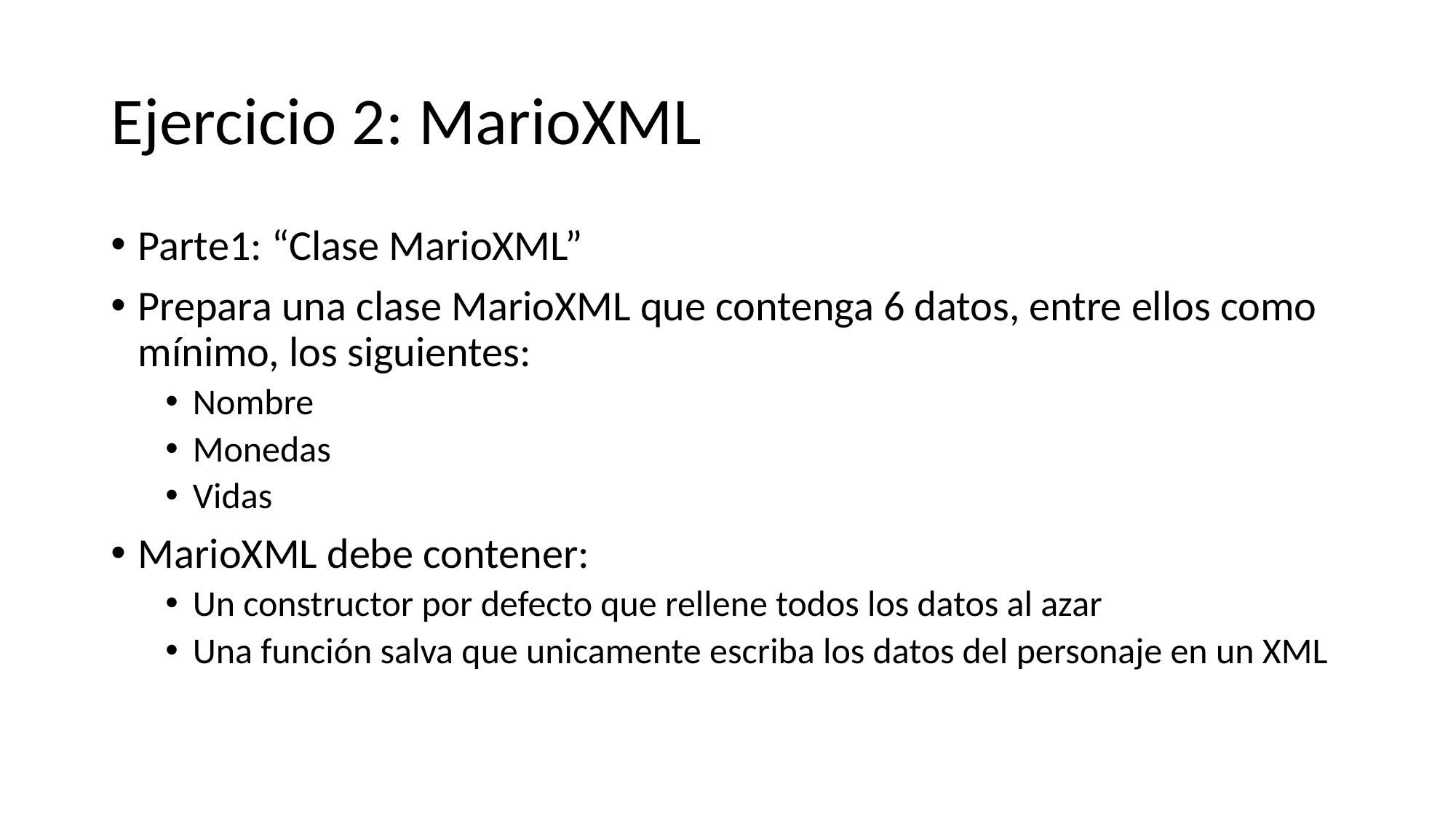

# Ejercicio 2: MarioXML
Parte1: “Clase MarioXML”
Prepara una clase MarioXML que contenga 6 datos, entre ellos como mínimo, los siguientes:
Nombre
Monedas
Vidas
MarioXML debe contener:
Un constructor por defecto que rellene todos los datos al azar
Una función salva que unicamente escriba los datos del personaje en un XML